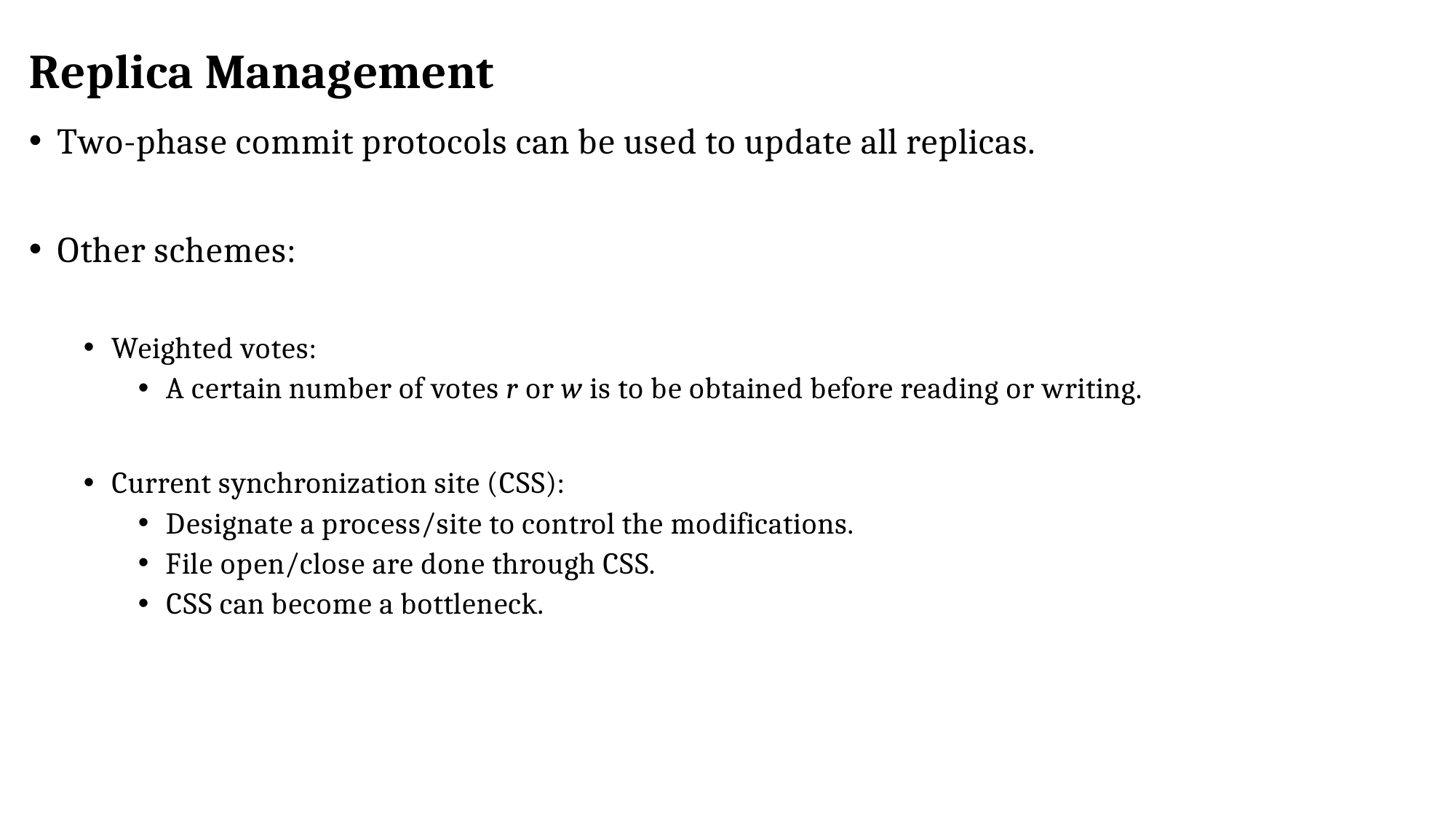

# Replica Management
Two-phase commit protocols can be used to update all replicas.

Other schemes:

Weighted votes:
A certain number of votes r or w is to be obtained before reading or writing.

Current synchronization site (CSS):
Designate a process/site to control the modifications.
File open/close are done through CSS.
CSS can become a bottleneck.